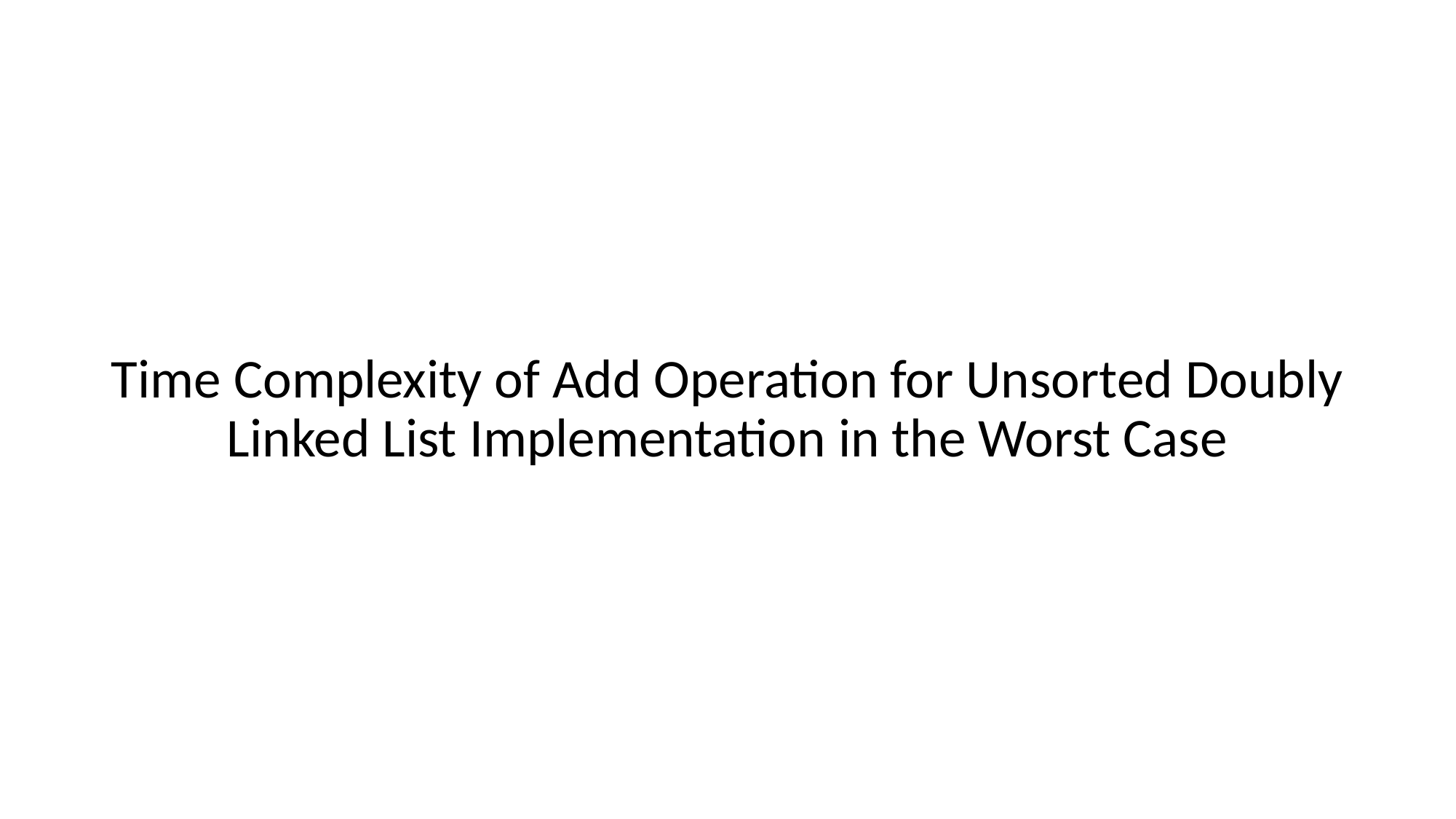

# Time Complexity of Add Operation for Unsorted Doubly Linked List Implementation in the Worst Case